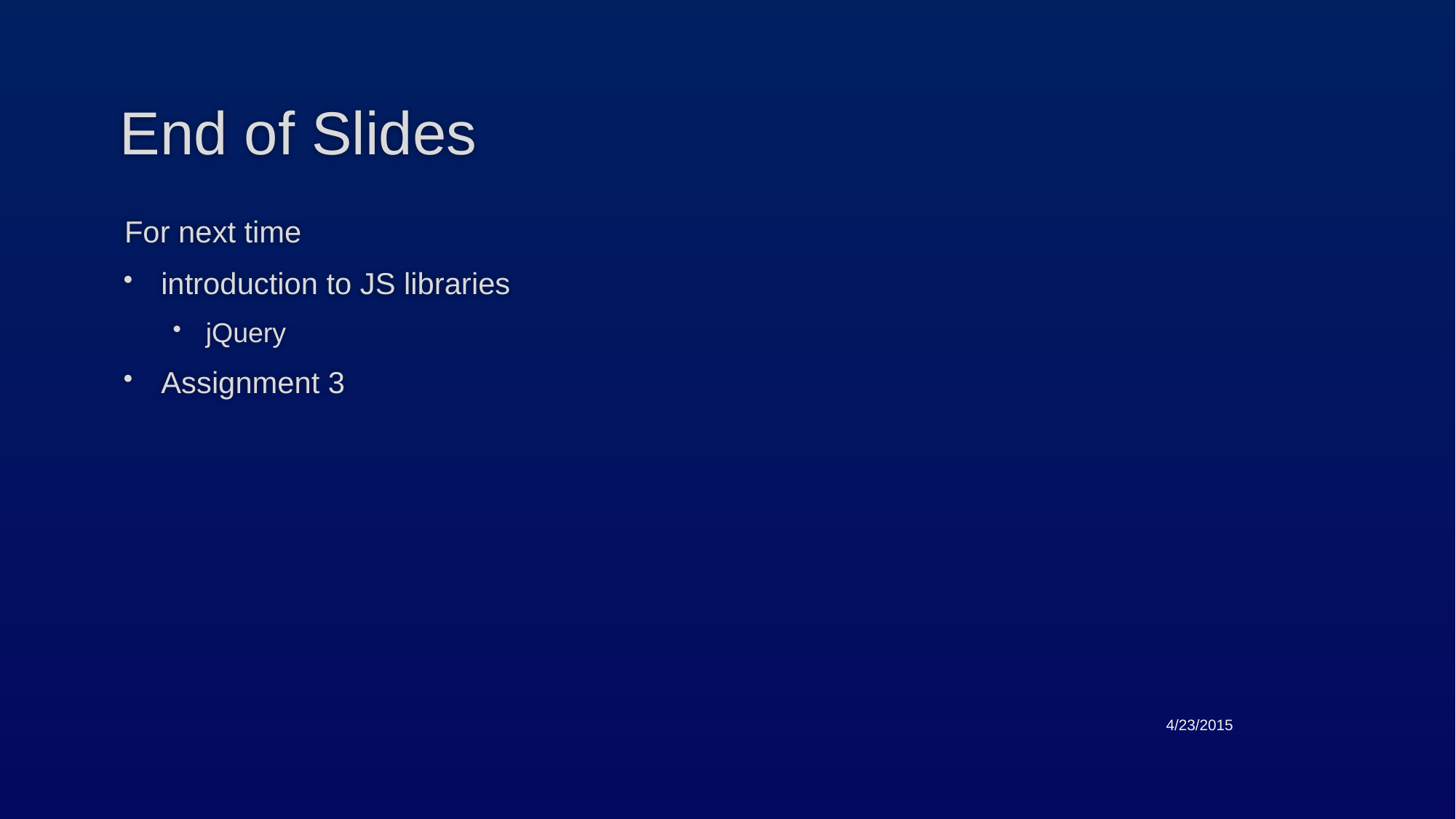

# End of Slides
For next time
introduction to JS libraries
jQuery
Assignment 3
4/23/2015